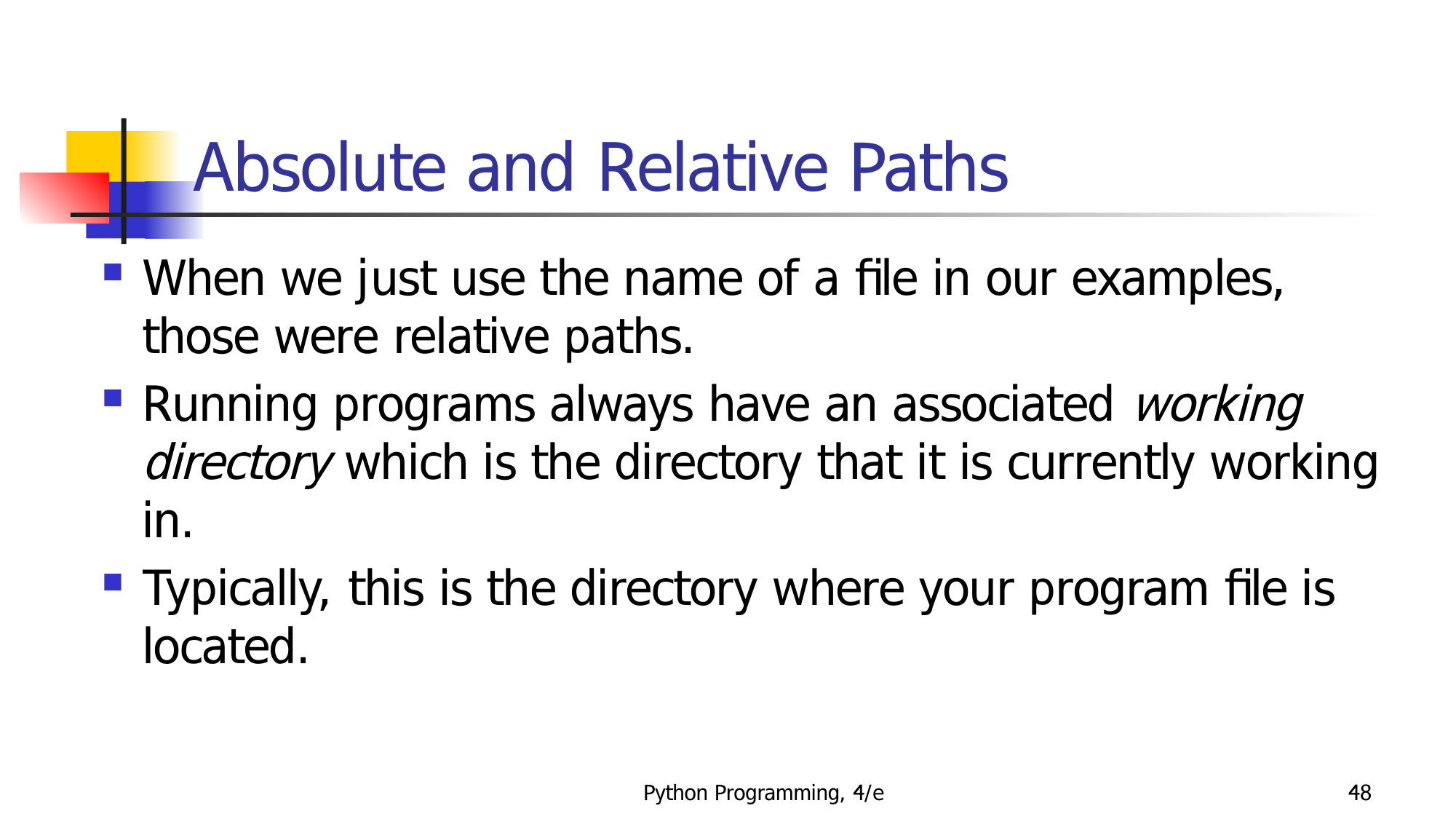

# Absolute and Relative Paths
When we just use the name of a file in our examples, those were relative paths.
Running programs always have an associated working directory which is the directory that it is currently working in.
Typically, this is the directory where your program file is located.
Python Programming, 4/e
48